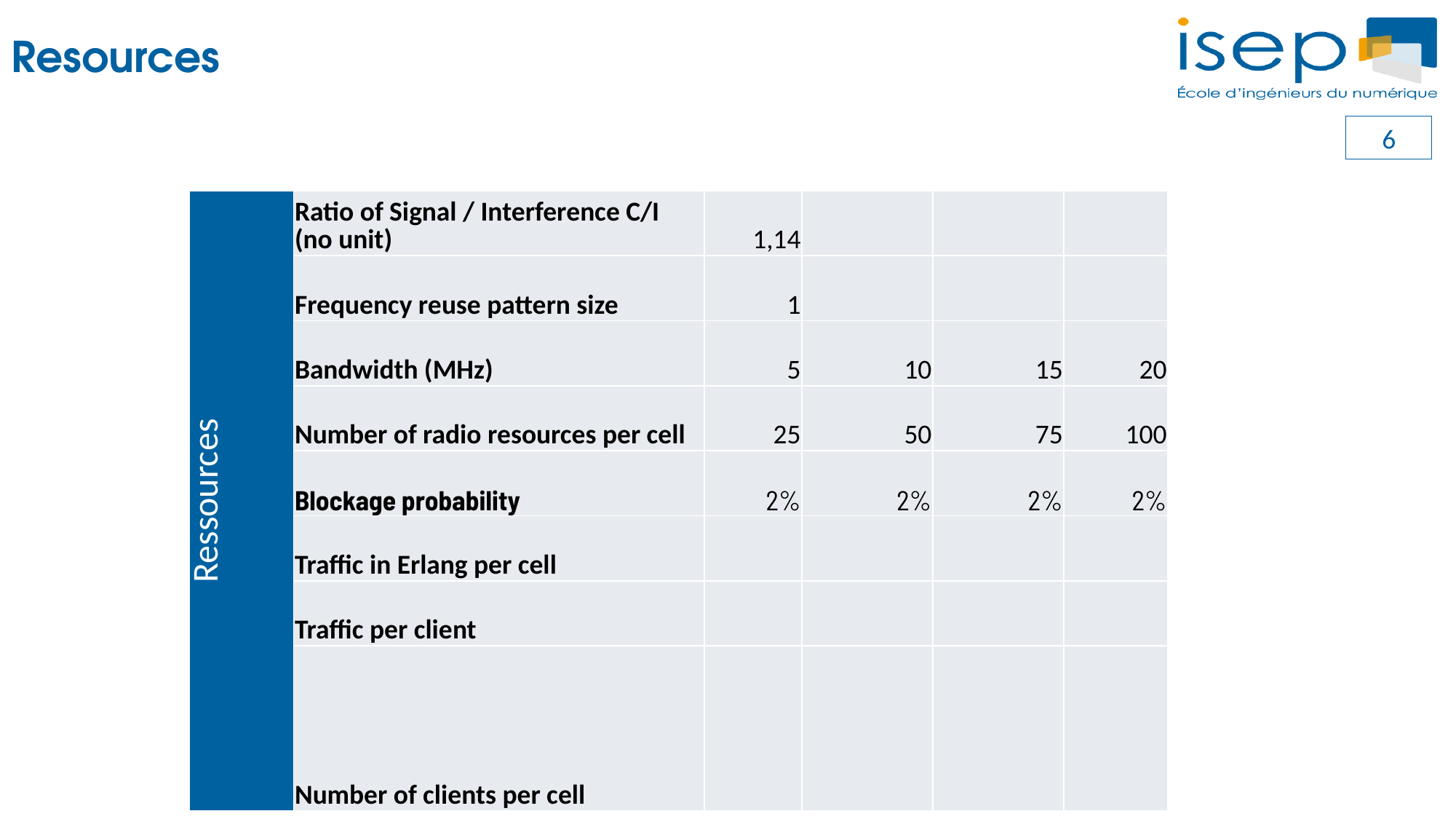

# Resources
6

| Ressources | Ratio of Signal / Interference C/I (no unit) | 1,14 |  |  |  |
| --- | --- | --- | --- | --- | --- |
|  | Frequency reuse pattern size | 1 |  |  |  |
|  | Bandwidth (MHz) | 5 | 10 | 15 | 20 |
|  | Number of radio resources per cell | 25 | 50 | 75 | 100 |
|  | Blockage probability | 2% | 2% | 2% | 2% |
|  | Traffic in Erlang per cell |  |  |  |  |
|  | Traffic per client |  |  |  |  |
|  | Number of clients per cell |  |  |  |  |